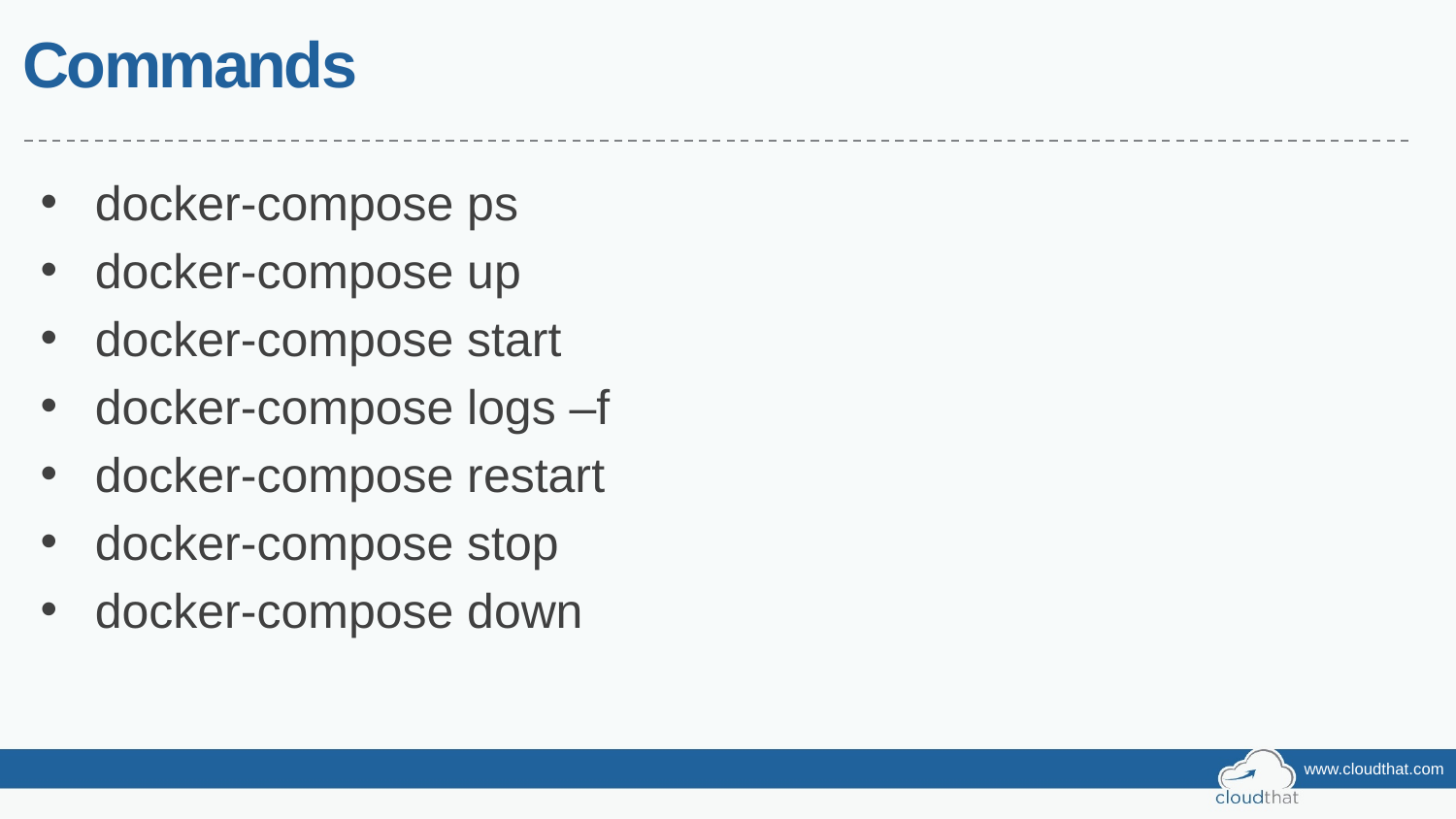

# Commands
docker-compose ps
docker-compose up
docker-compose start
docker-compose logs –f
docker-compose restart
docker-compose stop
docker-compose down